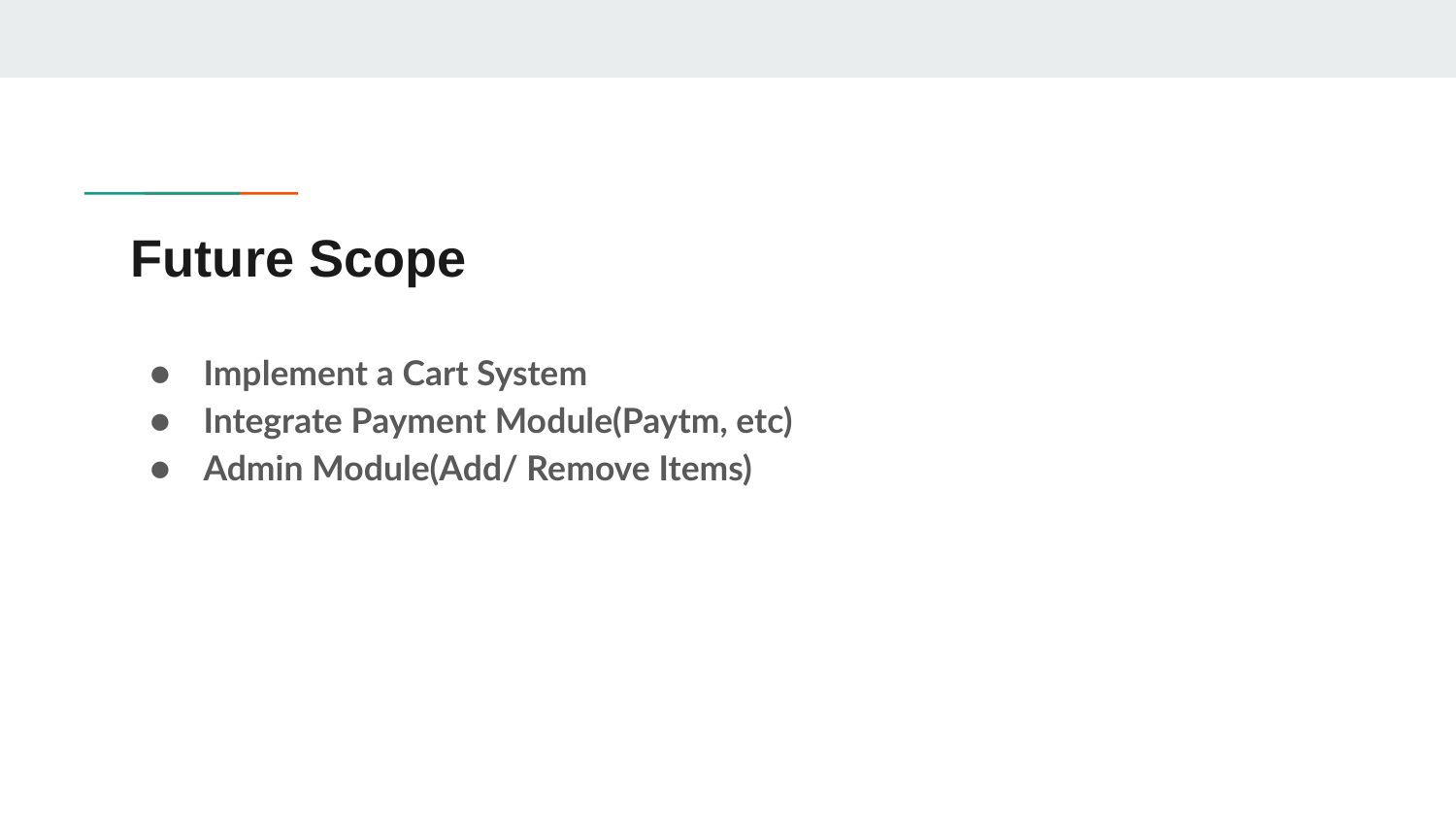

# Future Scope
Implement a Cart System
Integrate Payment Module(Paytm, etc)
Admin Module(Add/ Remove Items)